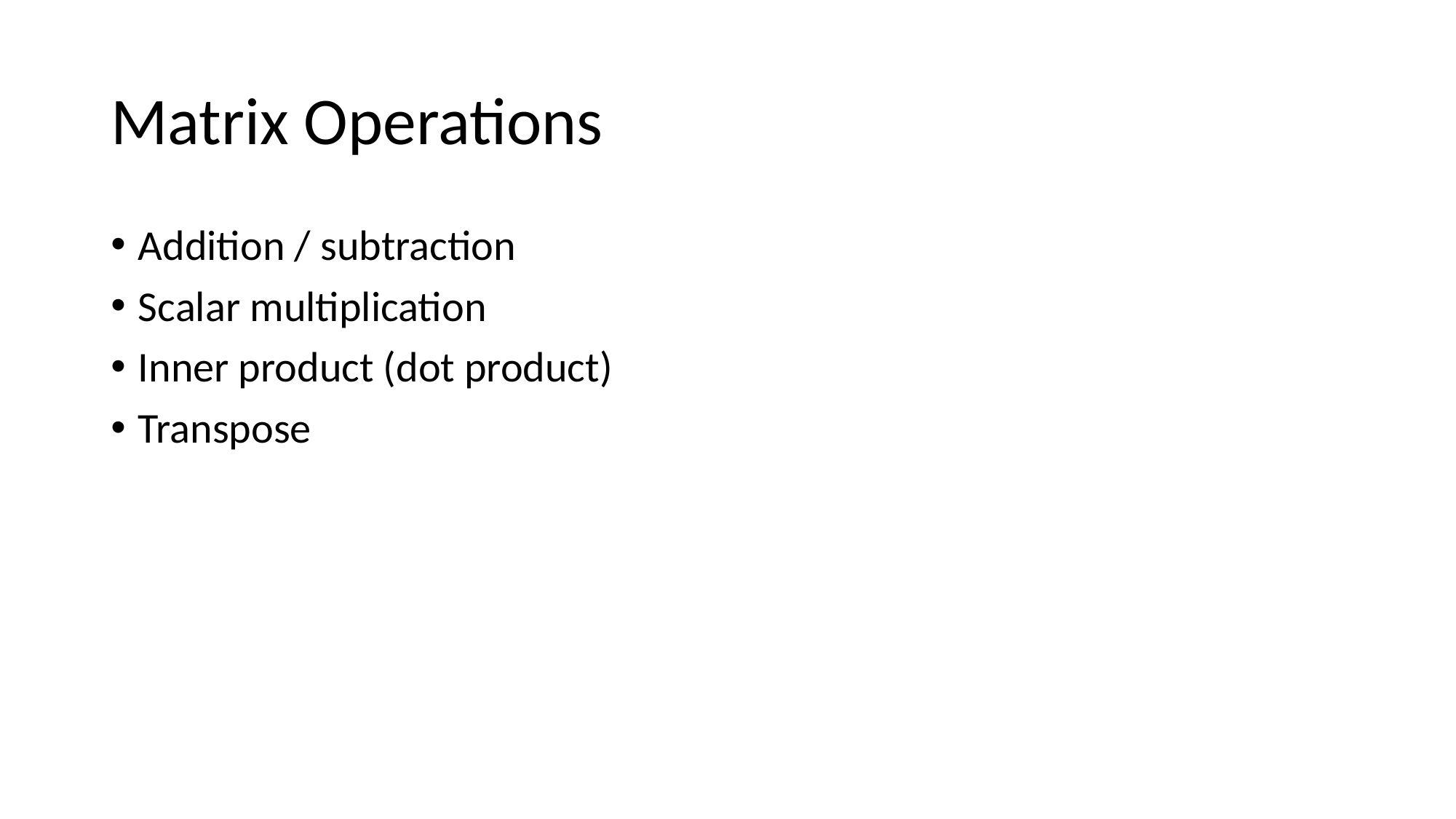

# Matrix Operations
Addition / subtraction
Scalar multiplication
Inner product (dot product)
Transpose